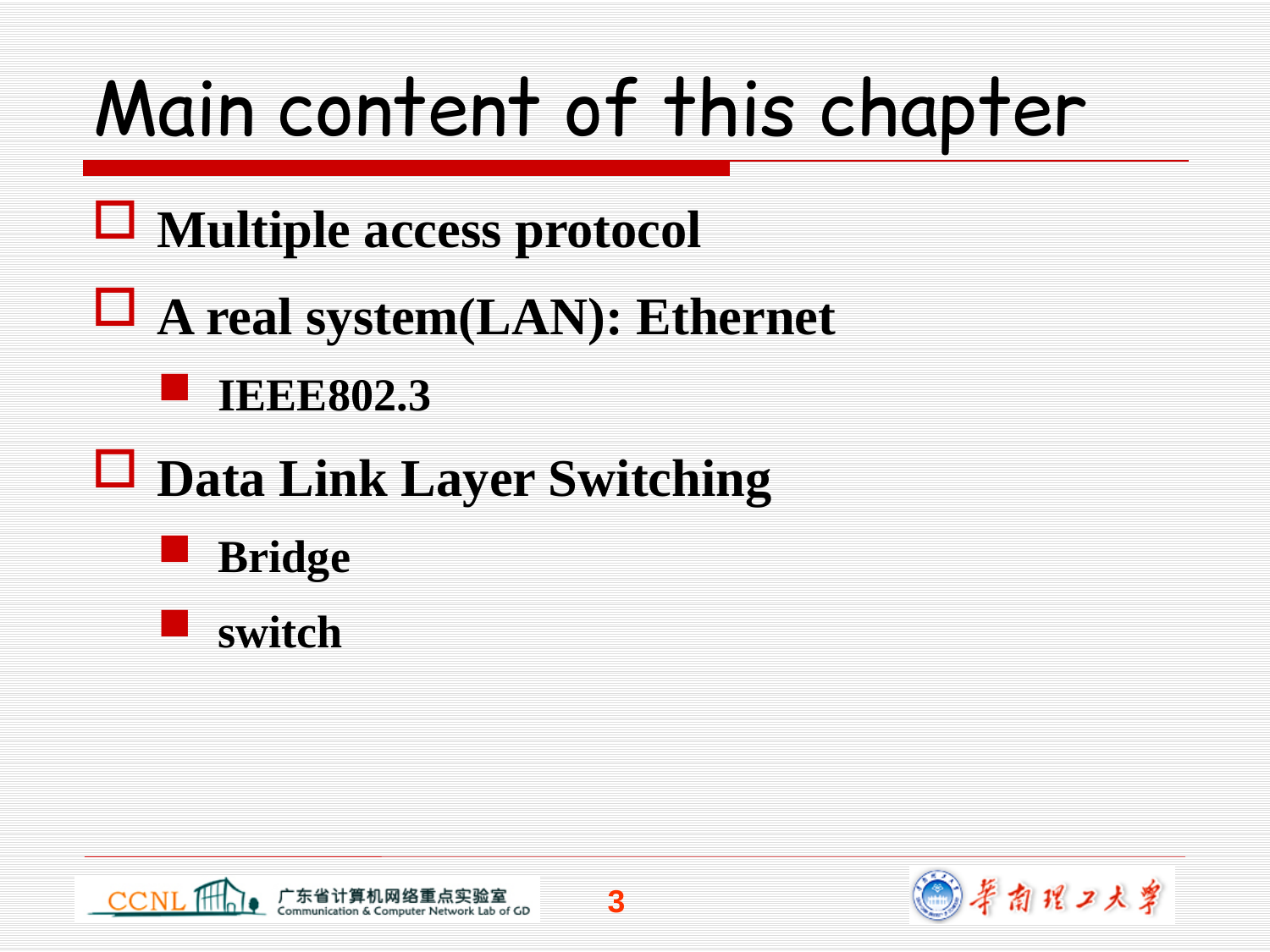

# Main content of this chapter
Multiple access protocol
A real system(LAN): Ethernet
IEEE802.3
Data Link Layer Switching
Bridge
switch